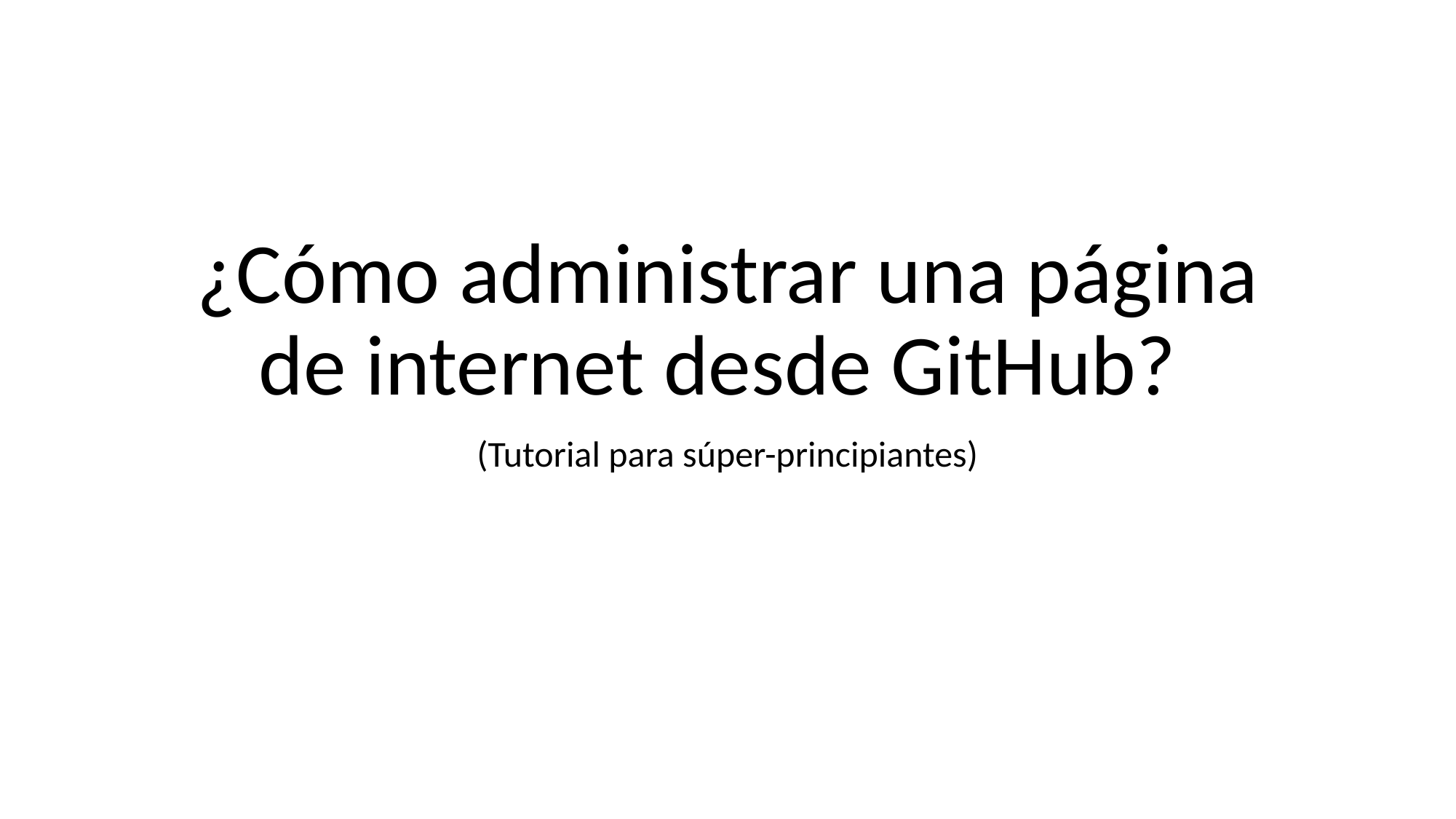

# ¿Cómo administrar una página de internet desde GitHub?
(Tutorial para súper-principiantes)